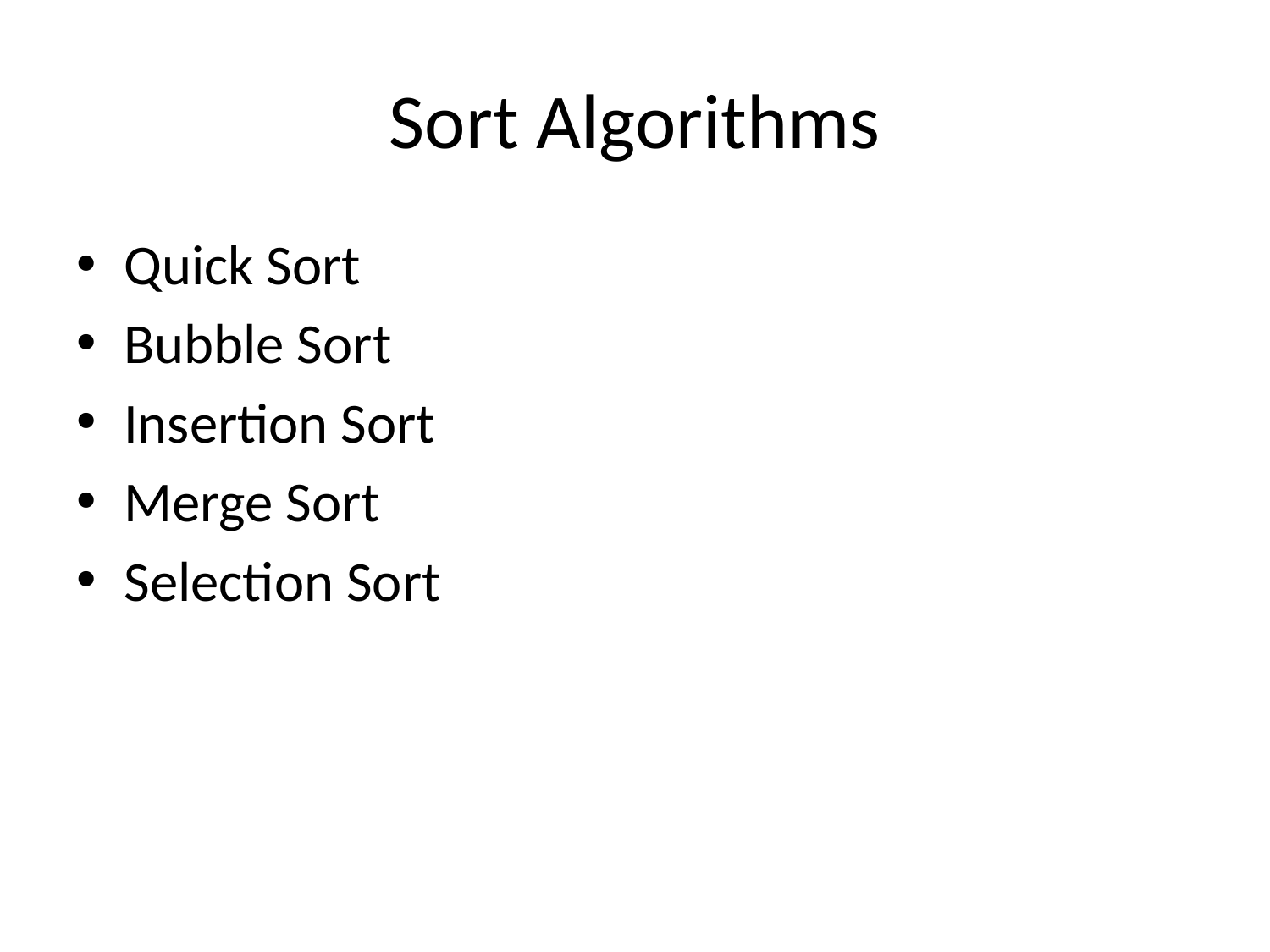

# Sort Algorithms
Quick Sort
Bubble Sort
Insertion Sort
Merge Sort
Selection Sort